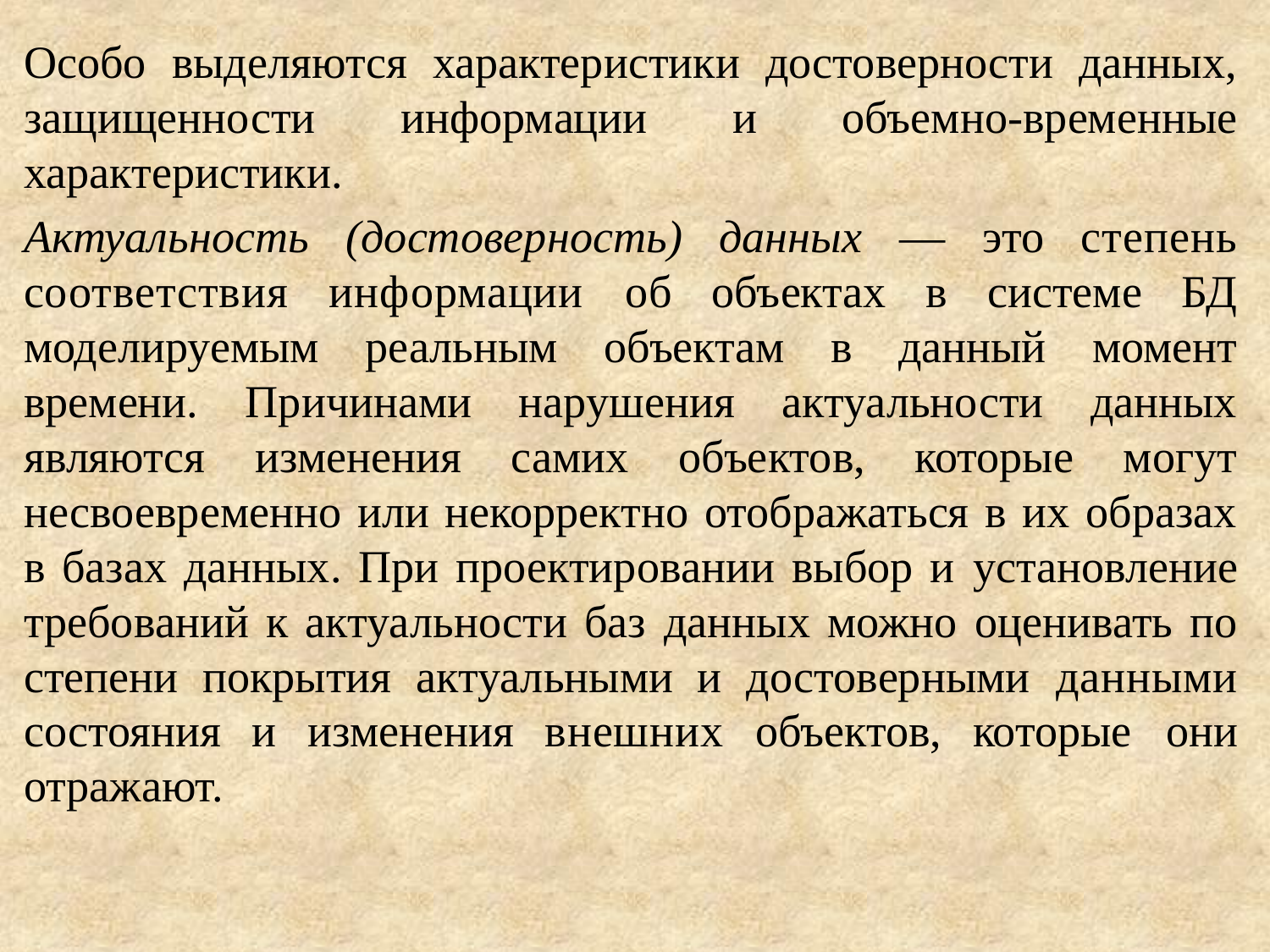

Особо выделяются характеристики достоверности данных, защищенности информации и объемно-временные характеристики.
Актуальность (достоверность) данных — это степень соответствия информации об объектах в системе БД моделируемым реальным объектам в данный момент времени. Причинами нарушения актуальности данных являются изменения самих объектов, которые могут несвоевременно или некорректно отображаться в их образах в базах данных. При проектировании выбор и установление требований к актуальности баз данных можно оценивать по степени покрытия актуальными и достоверными данными состояния и изменения внешних объектов, которые они отражают.